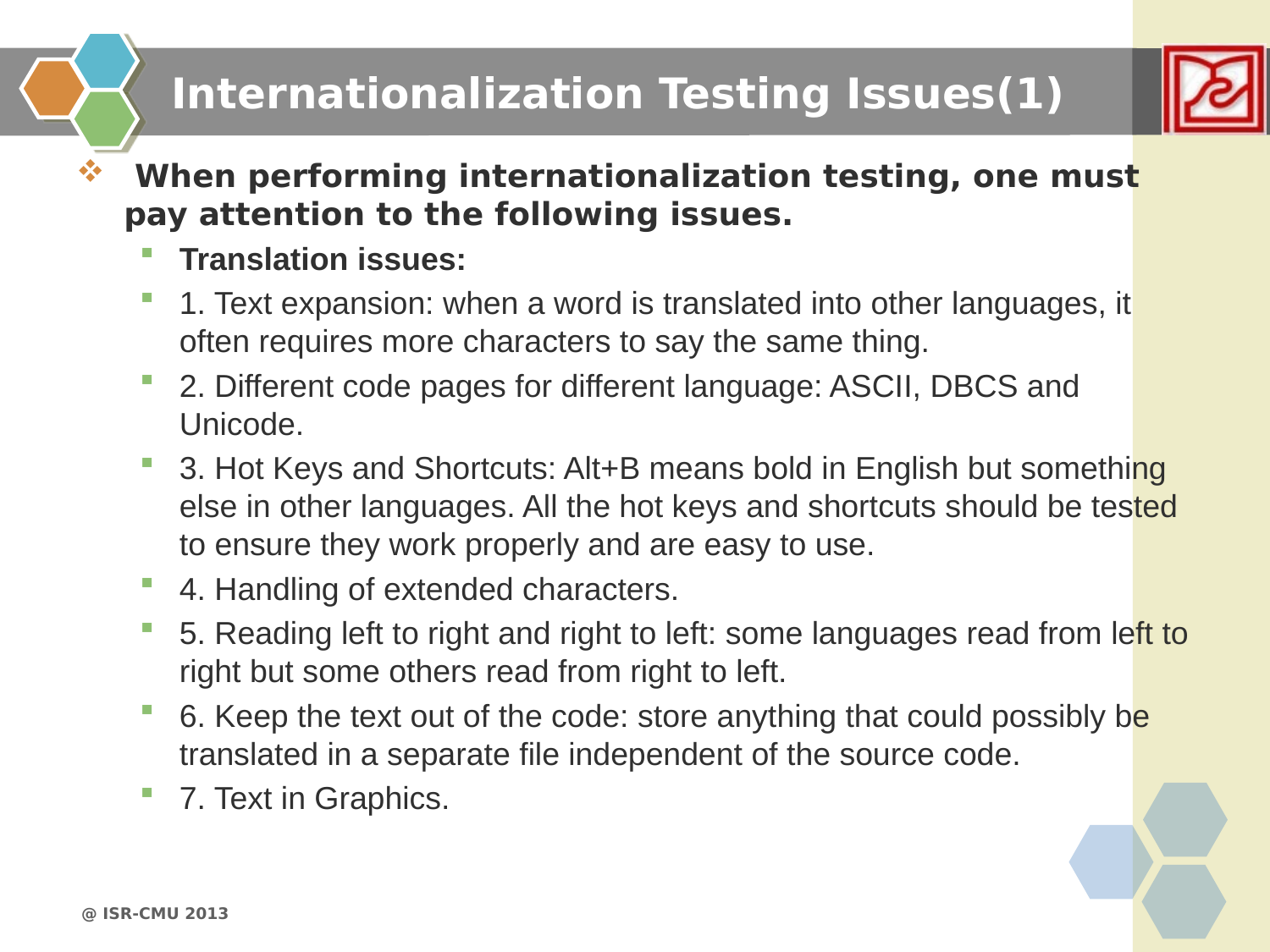

# Internationalization Testing Issues(1)
 When performing internationalization testing, one must pay attention to the following issues.
Translation issues:
1. Text expansion: when a word is translated into other languages, it often requires more characters to say the same thing.
2. Different code pages for different language: ASCII, DBCS and Unicode.
3. Hot Keys and Shortcuts: Alt+B means bold in English but something else in other languages. All the hot keys and shortcuts should be tested to ensure they work properly and are easy to use.
4. Handling of extended characters.
5. Reading left to right and right to left: some languages read from left to right but some others read from right to left.
6. Keep the text out of the code: store anything that could possibly be translated in a separate file independent of the source code.
7. Text in Graphics.
5